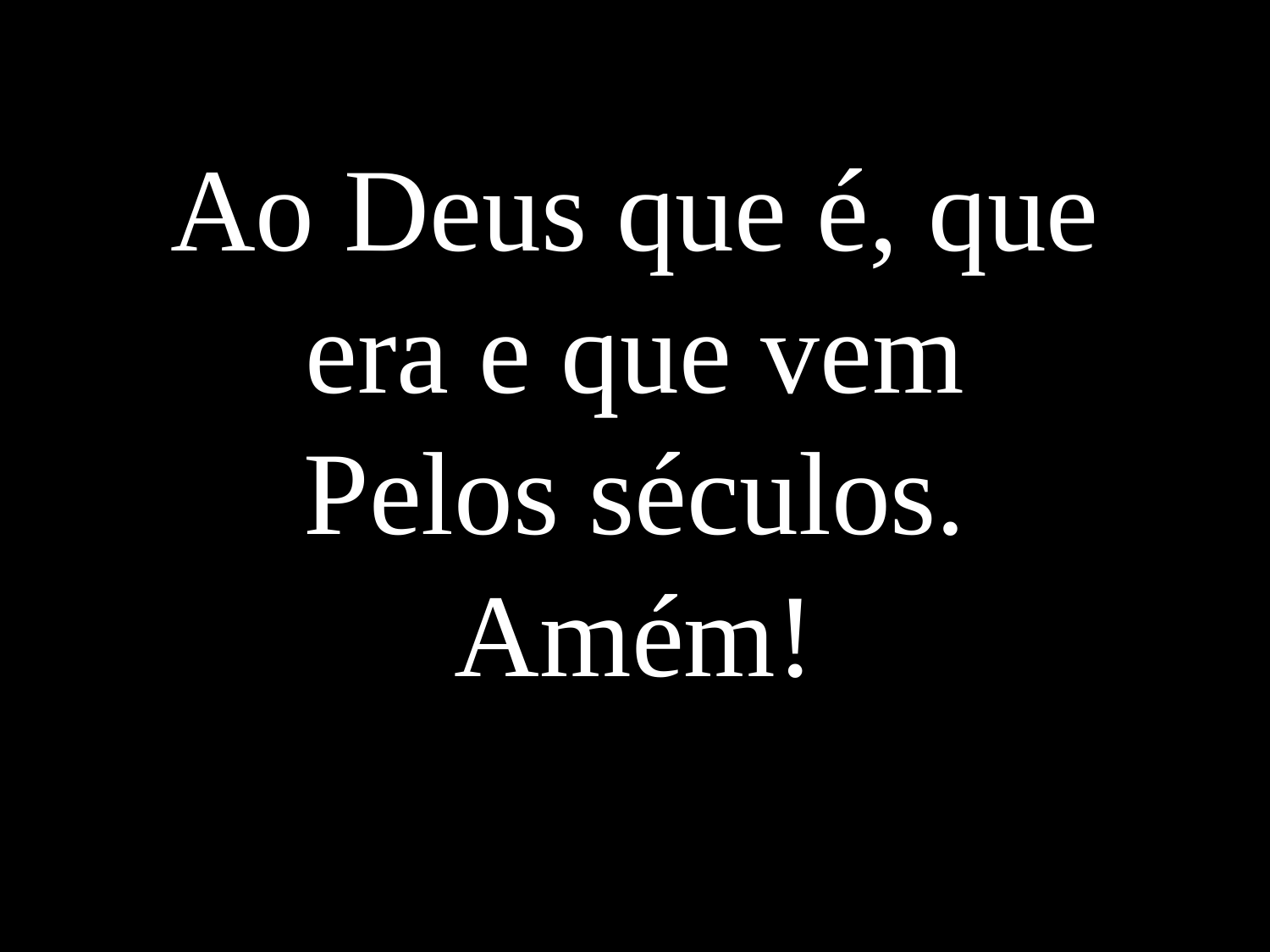

Ao Deus que é, que era e que vem
Pelos séculos. Amém!